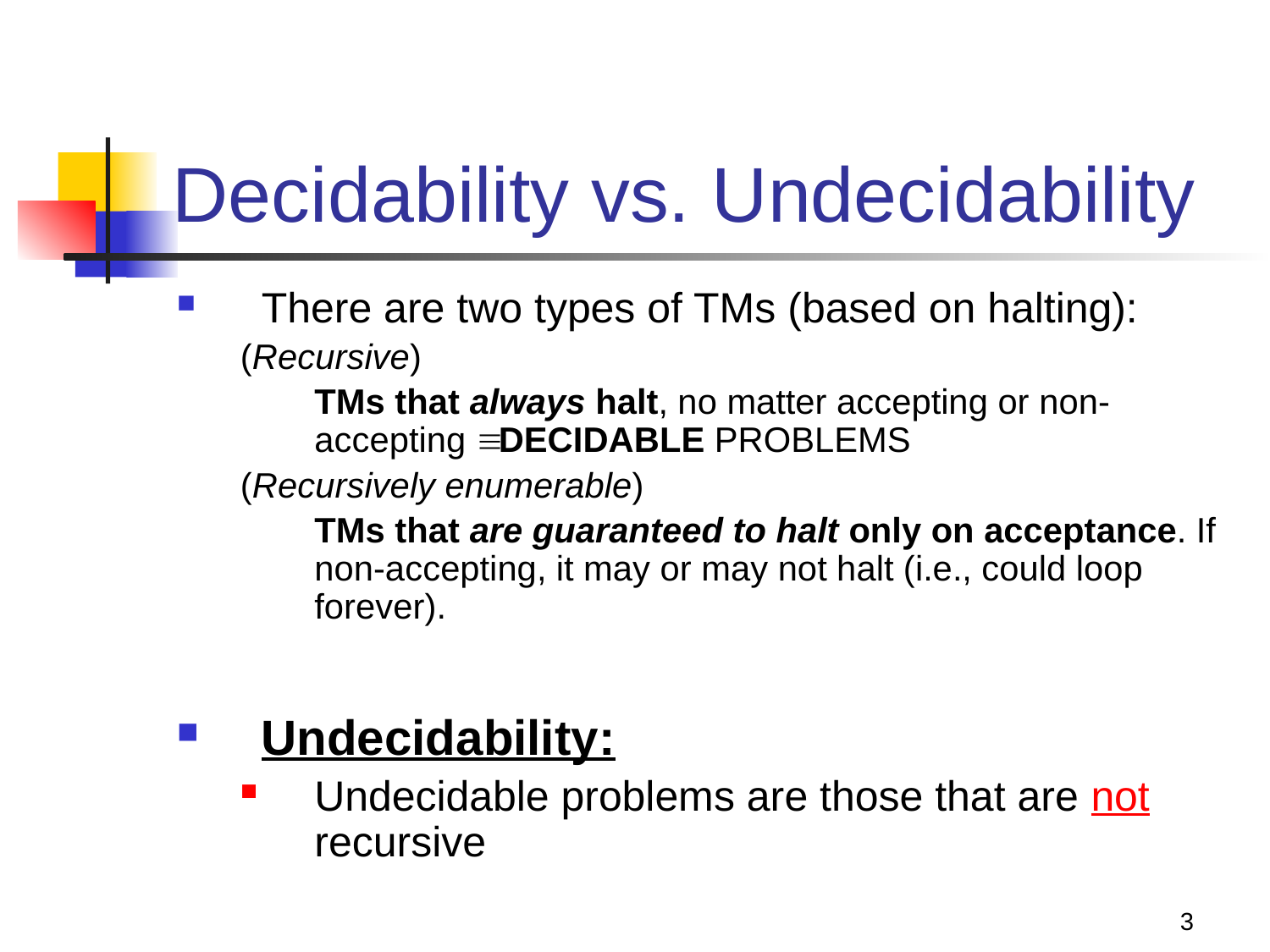

# Decidability vs. Undecidability
There are two types of TMs (based on halting):
(Recursive)
	TMs that always halt, no matter accepting or non-accepting ≡ DECIDABLE PROBLEMS
(Recursively enumerable)
	TMs that are guaranteed to halt only on acceptance. If non-accepting, it may or may not halt (i.e., could loop forever).

Undecidability:
Undecidable problems are those that are not recursive
3